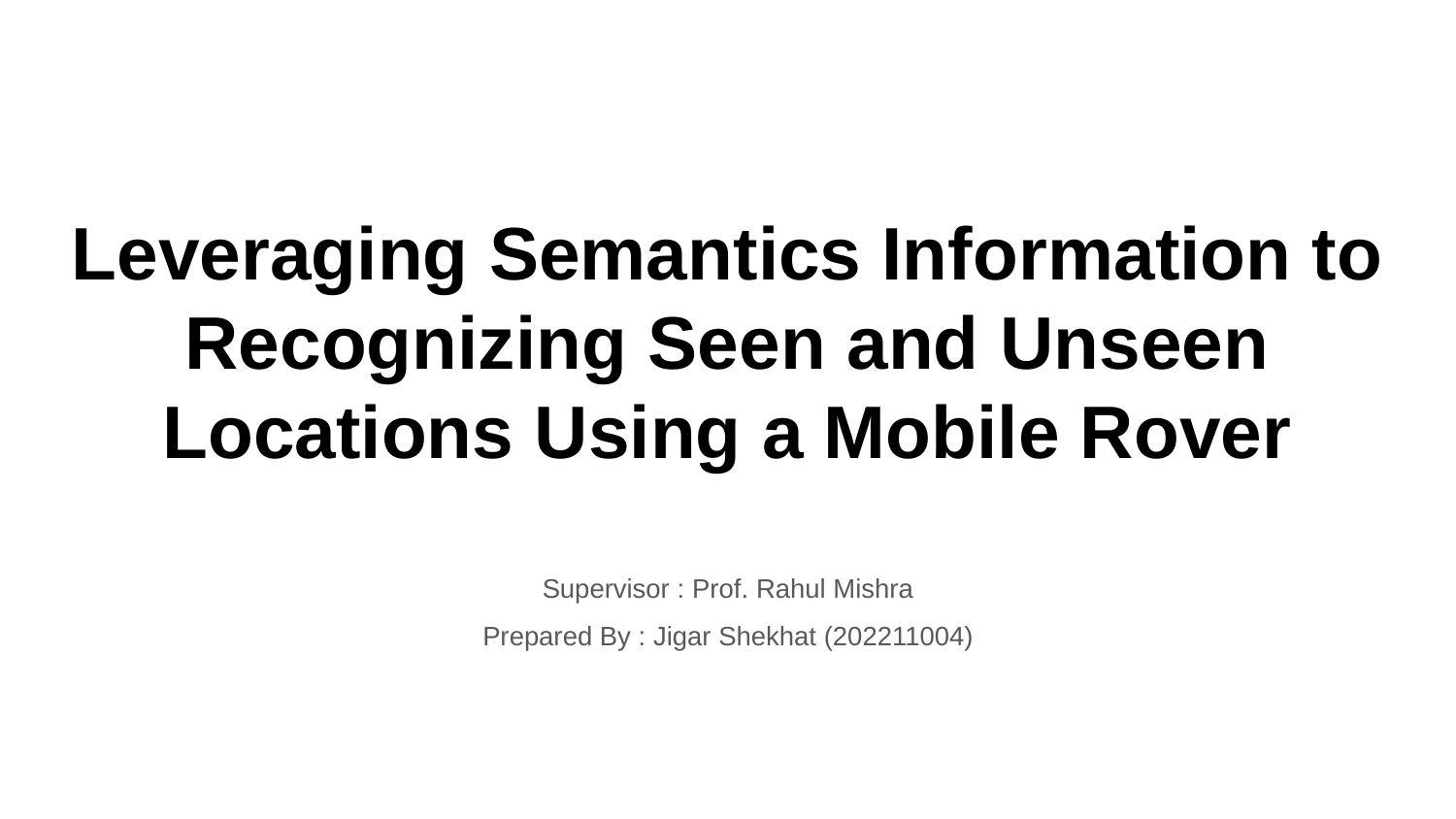

# Leveraging Semantics Information to Recognizing Seen and Unseen Locations Using a Mobile Rover
Supervisor : Prof. Rahul Mishra
Prepared By : Jigar Shekhat (202211004)